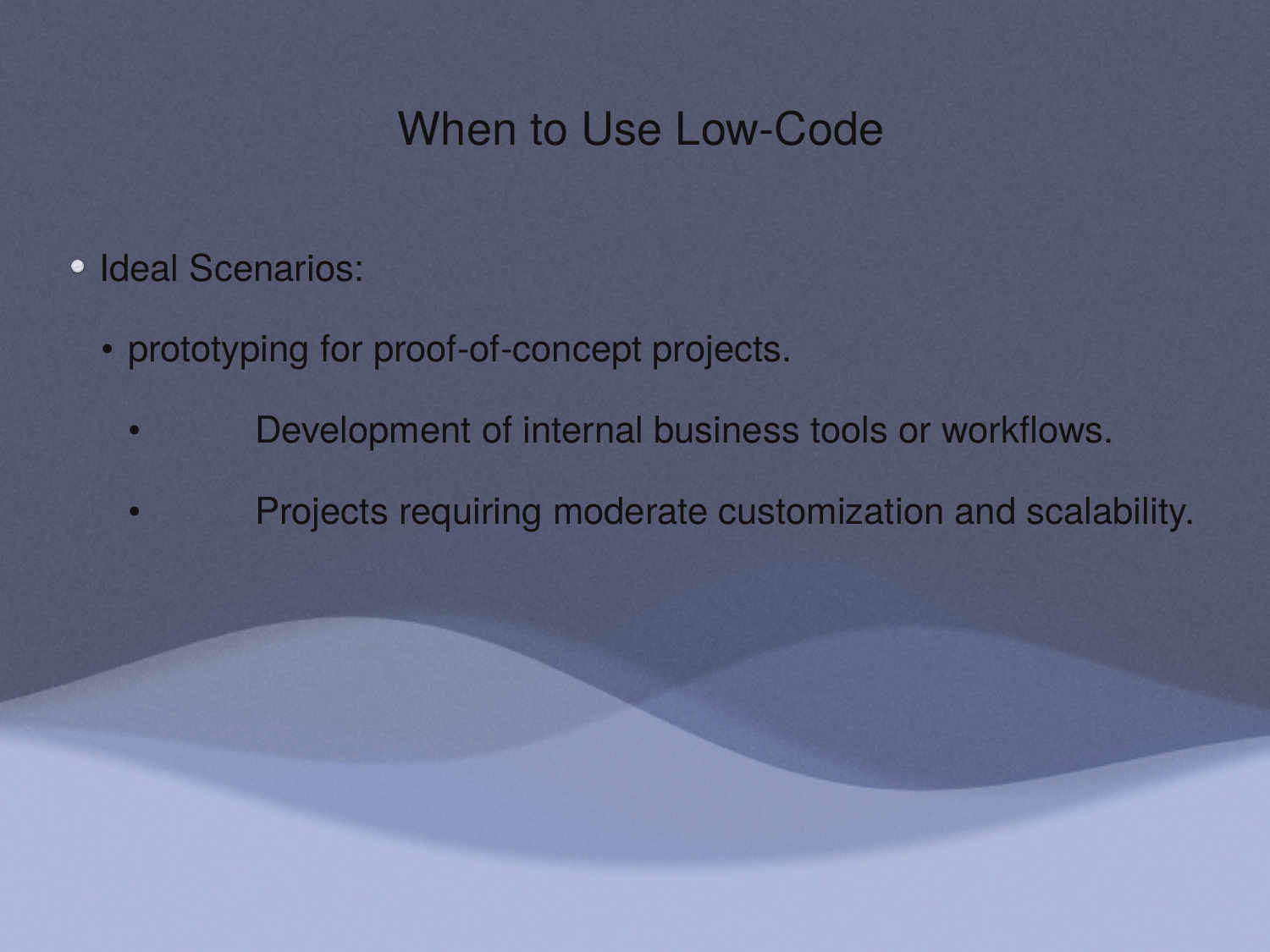

# When to Use Low-Code
	Ideal Scenarios:
   •	prototyping for proof-of-concept projects.
	•	Development of internal business tools or workflows.
	•	Projects requiring moderate customization and scalability.